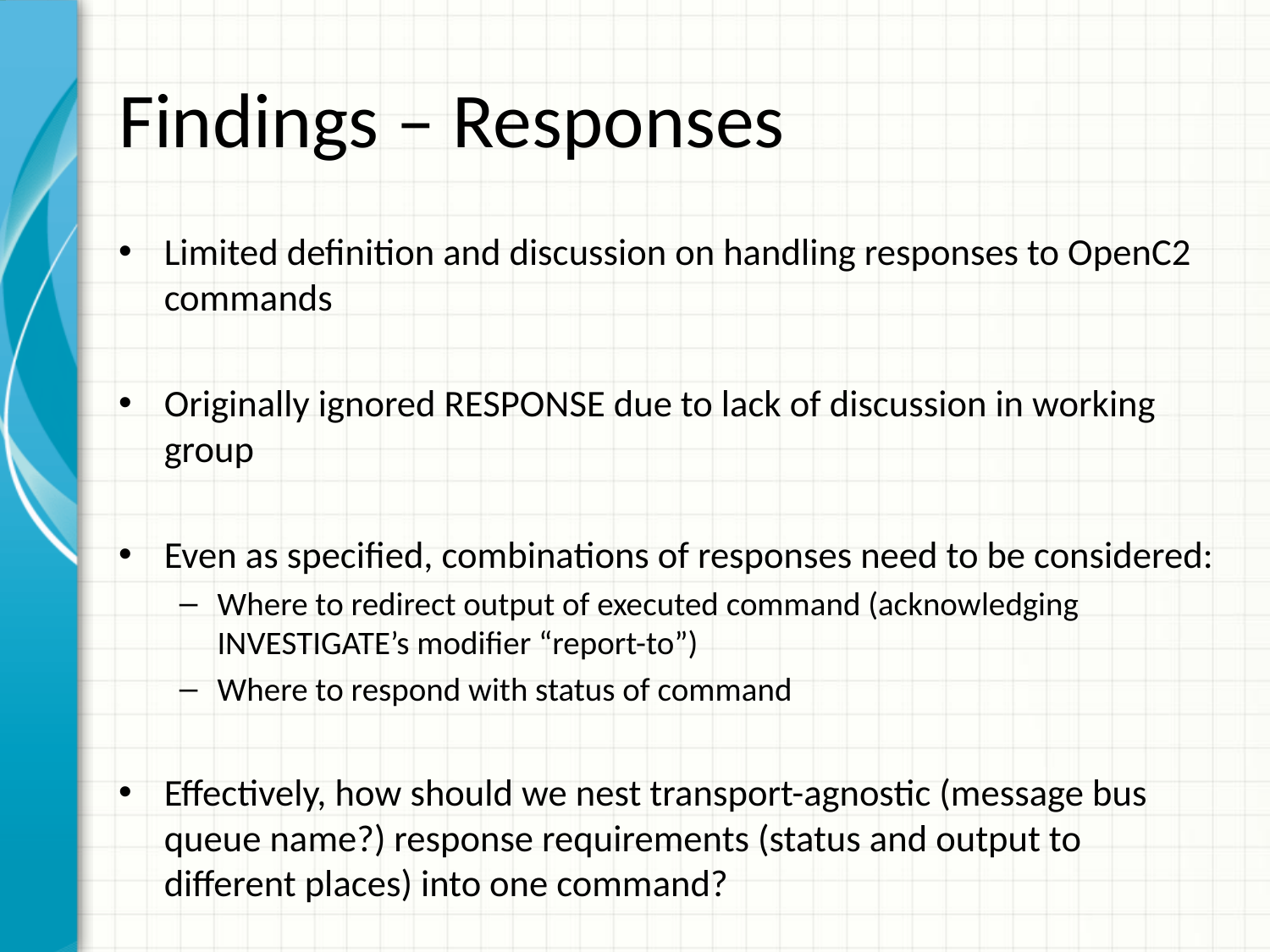

# Findings – Responses
Limited definition and discussion on handling responses to OpenC2 commands

Originally ignored RESPONSE due to lack of discussion in working group

Even as specified, combinations of responses need to be considered:
Where to redirect output of executed command (acknowledging INVESTIGATE’s modifier “report-to”)
Where to respond with status of command

Effectively, how should we nest transport-agnostic (message bus queue name?) response requirements (status and output to different places) into one command?